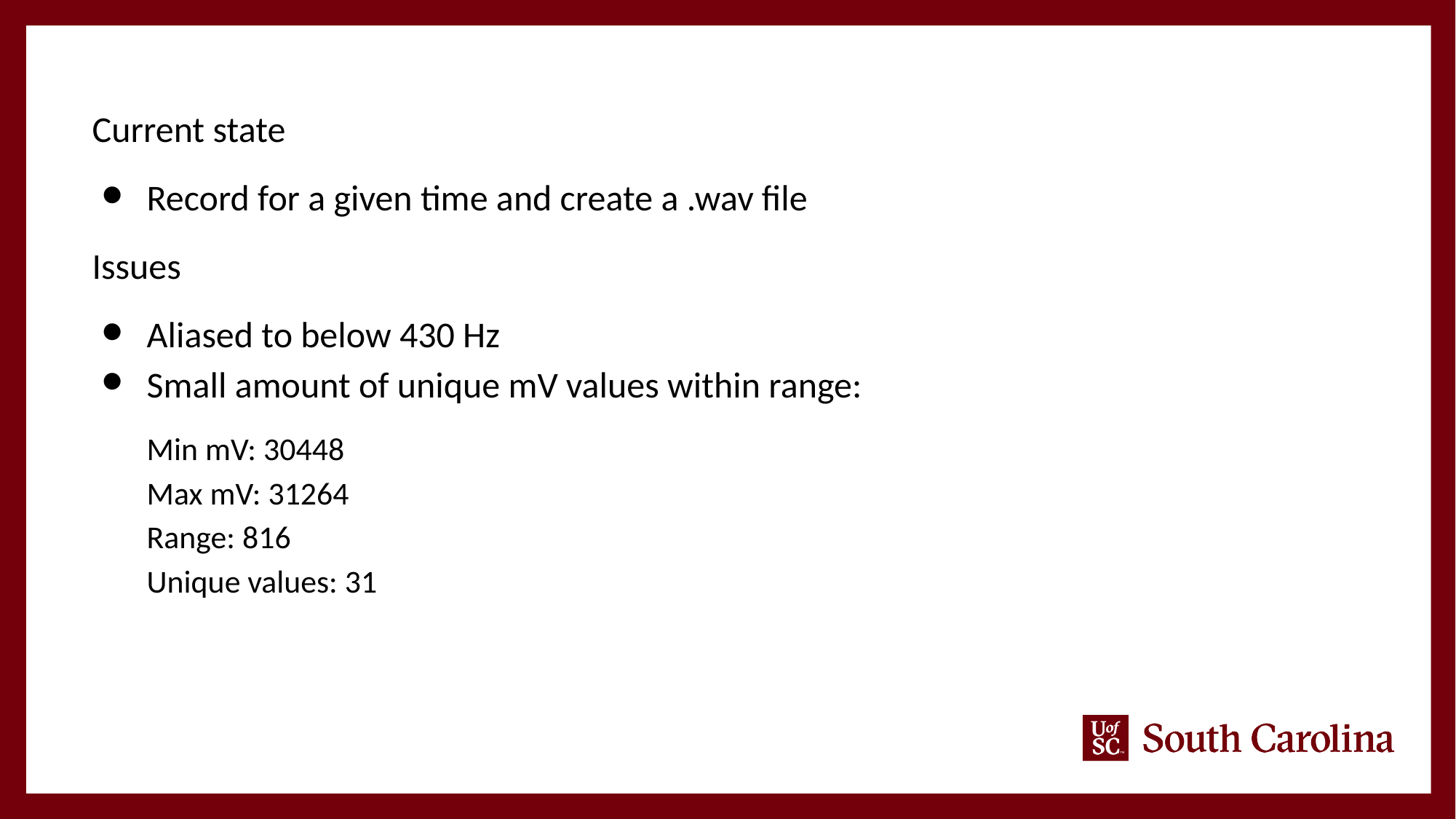

Current state
Record for a given time and create a .wav file
Issues
Aliased to below 430 Hz
Small amount of unique mV values within range:
Min mV: 30448
Max mV: 31264
Range: 816
Unique values: 31